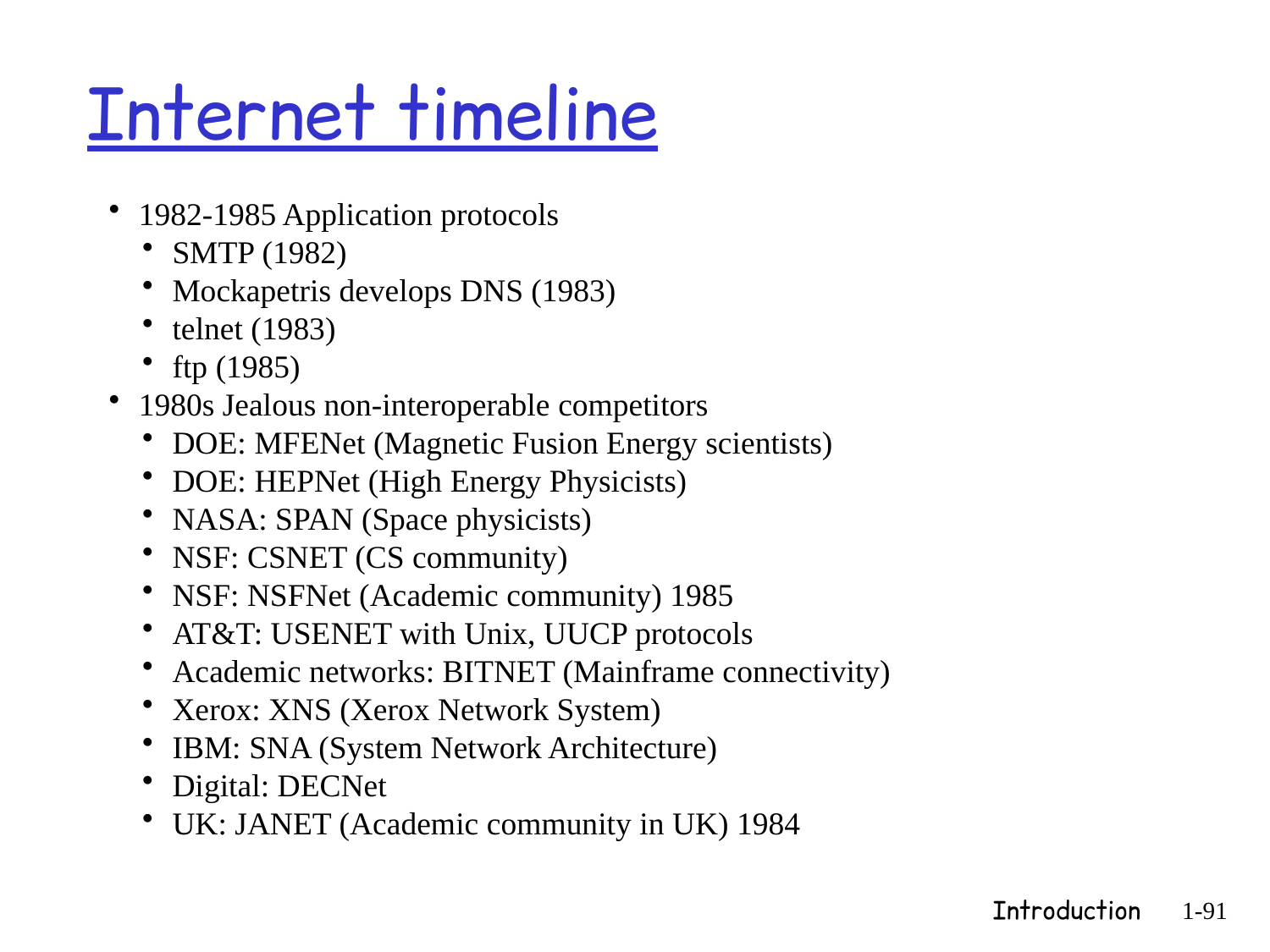

# Internet timeline
1982-1985 Application protocols
SMTP (1982)
Mockapetris develops DNS (1983)
telnet (1983)
ftp (1985)
1980s Jealous non-interoperable competitors
DOE: MFENet (Magnetic Fusion Energy scientists)
DOE: HEPNet (High Energy Physicists)
NASA: SPAN (Space physicists)
NSF: CSNET (CS community)
NSF: NSFNet (Academic community) 1985
AT&T: USENET with Unix, UUCP protocols
Academic networks: BITNET (Mainframe connectivity)
Xerox: XNS (Xerox Network System)
IBM: SNA (System Network Architecture)
Digital: DECNet
UK: JANET (Academic community in UK) 1984
 Introduction
1-91